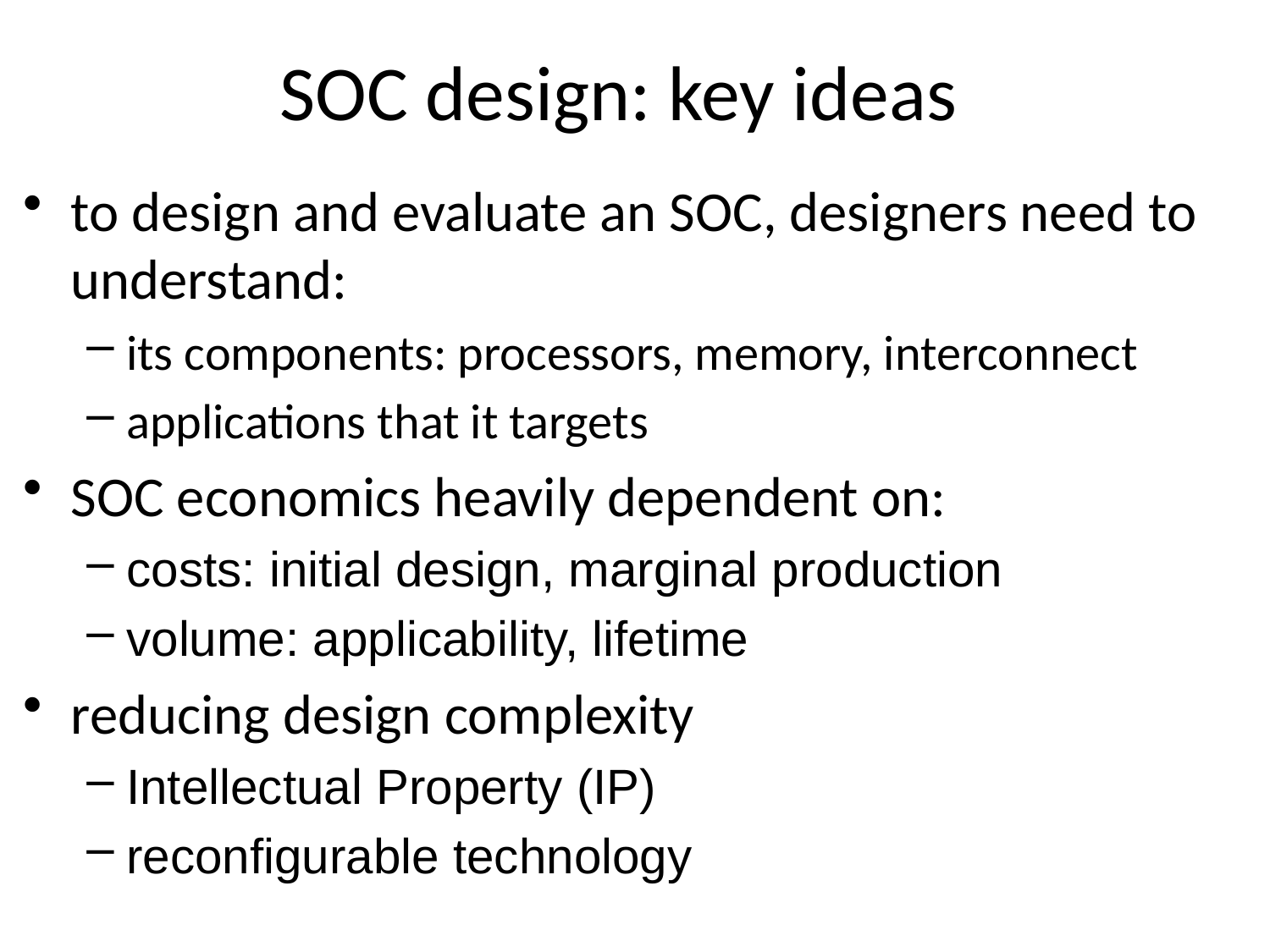

SOC design: key ideas
to design and evaluate an SOC, designers need to understand:
its components: processors, memory, interconnect
applications that it targets
SOC economics heavily dependent on:
costs: initial design, marginal production
volume: applicability, lifetime
reducing design complexity
Intellectual Property (IP)
reconfigurable technology